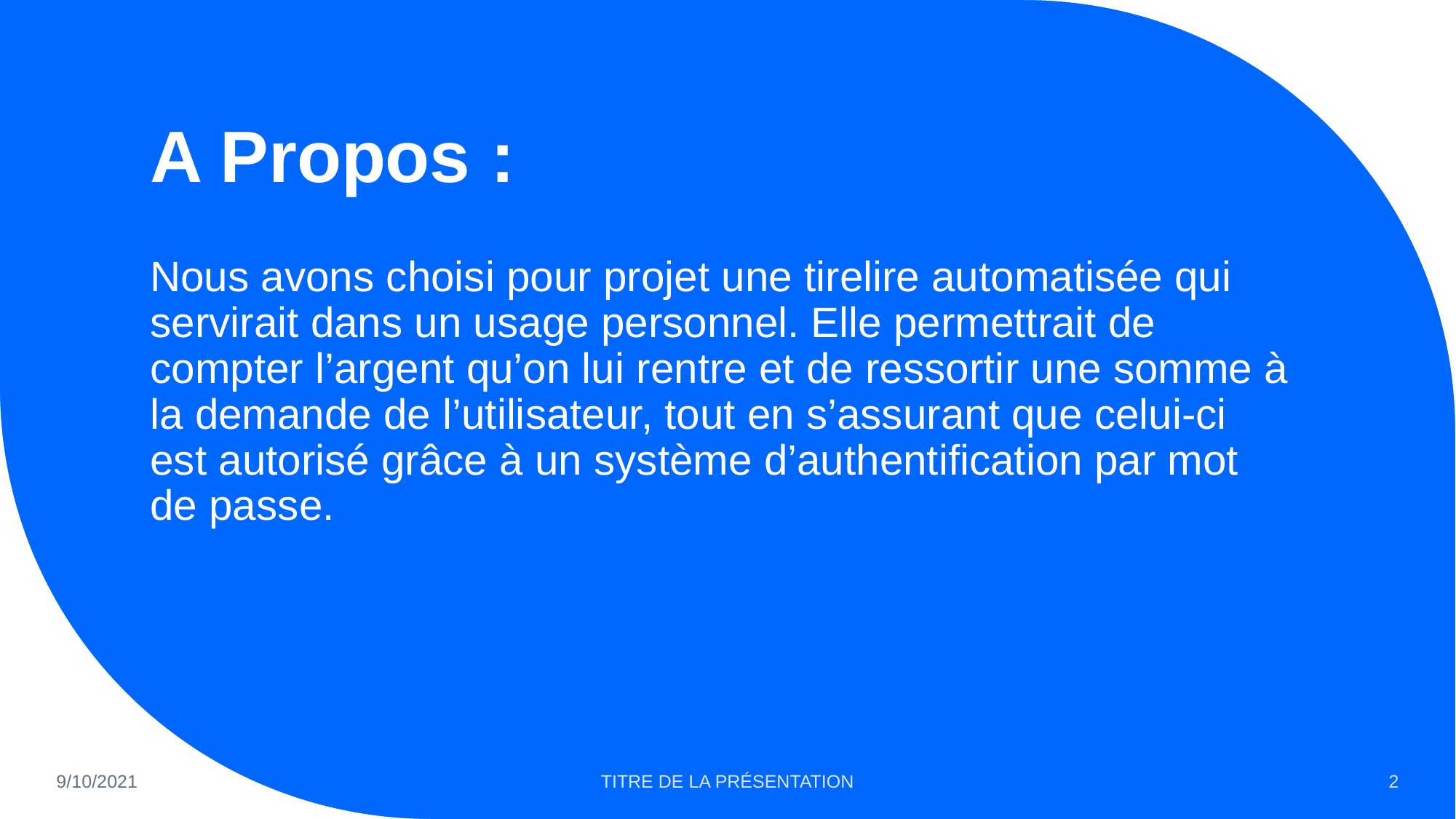

# A Propos :
Nous avons choisi pour projet une tirelire automatisée qui servirait dans un usage personnel. Elle permettrait de compter l’argent qu’on lui rentre et de ressortir une somme à la demande de l’utilisateur, tout en s’assurant que celui-ci est autorisé grâce à un système d’authentification par mot de passe.
9/10/2021
TITRE DE LA PRÉSENTATION
2